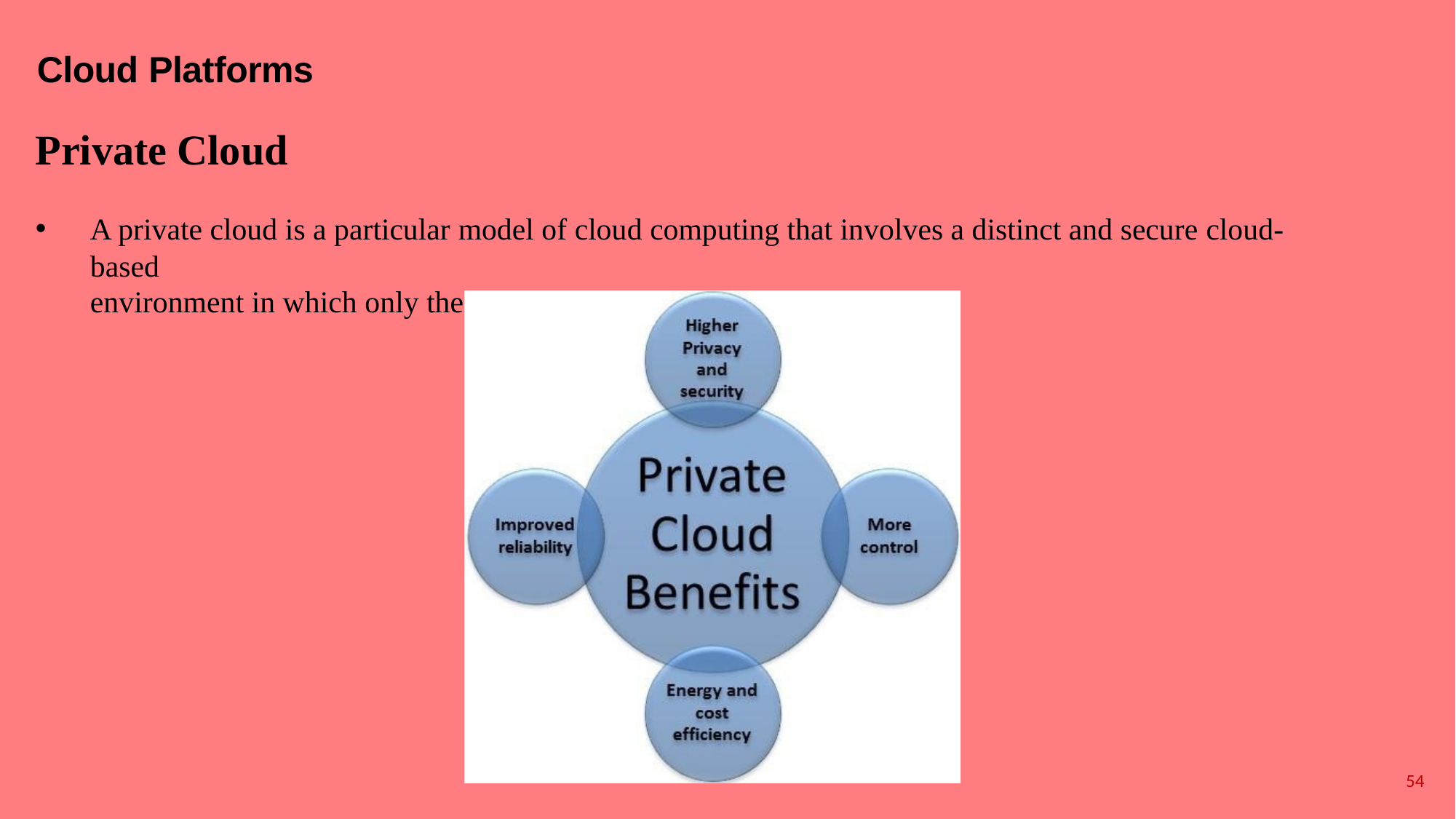

# Cloud Platforms
Private Cloud
A private cloud is a particular model of cloud computing that involves a distinct and secure cloud-based
environment in which only the specified client can operate.

54